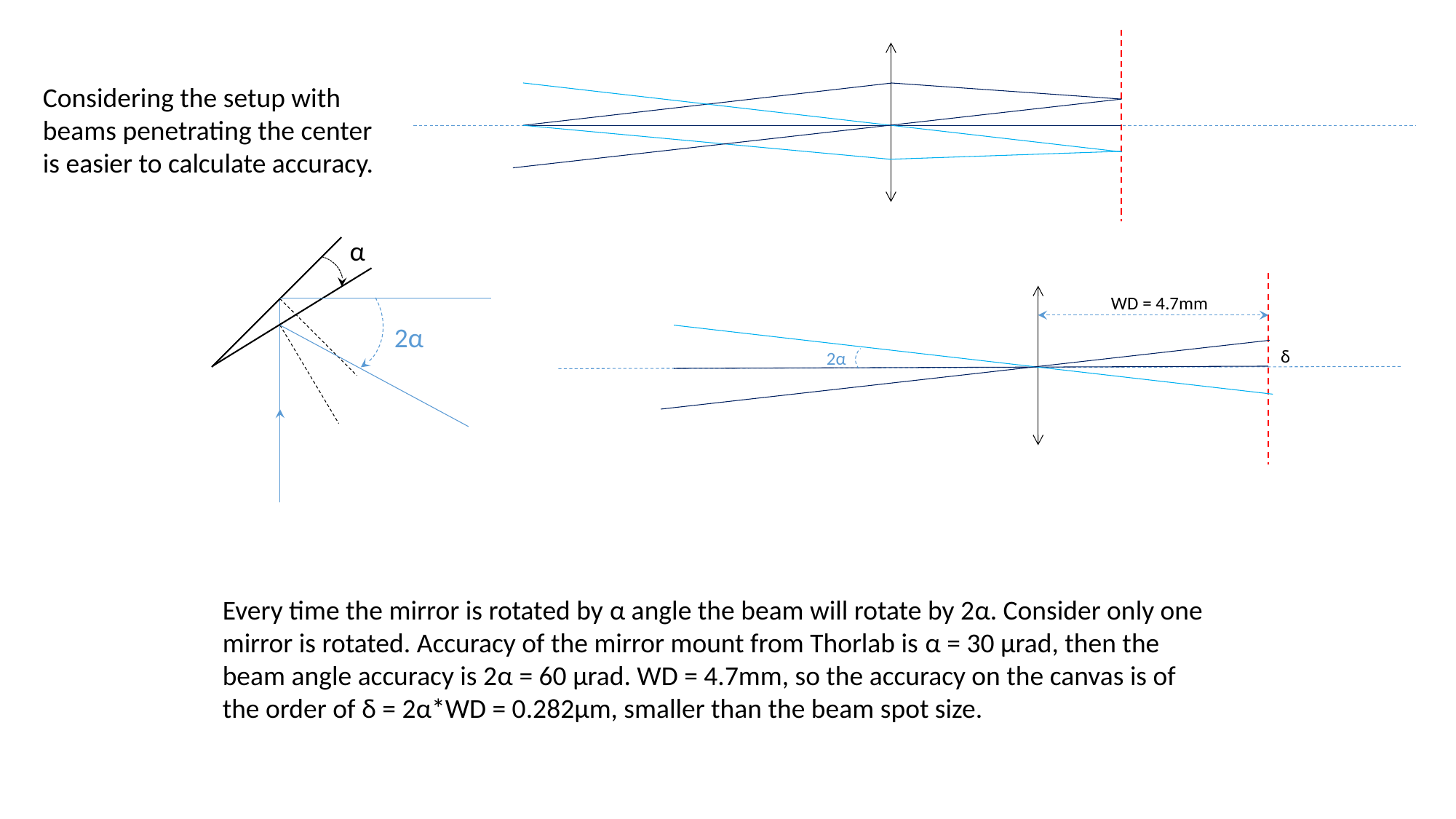

Considering the setup with beams penetrating the center is easier to calculate accuracy.
α

WD = 4.7mm
2α
δ
2α

Every time the mirror is rotated by α angle the beam will rotate by 2α. Consider only one mirror is rotated. Accuracy of the mirror mount from Thorlab is α = 30 μrad, then the beam angle accuracy is 2α = 60 μrad. WD = 4.7mm, so the accuracy on the canvas is of the order of δ = 2α*WD = 0.282μm, smaller than the beam spot size.